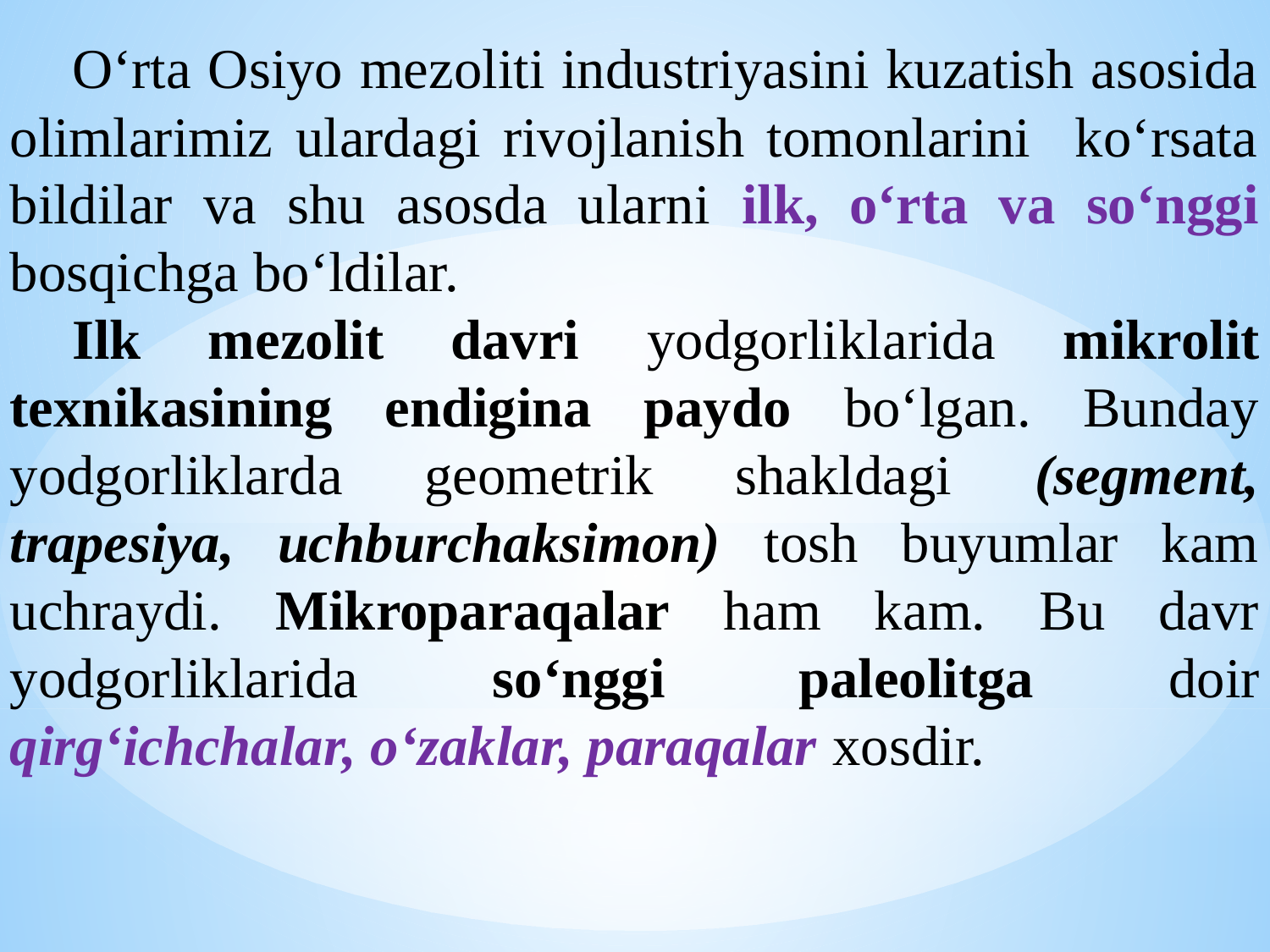

O‘rta Osiyo mezoliti industriyasini kuzatish asosida olimlarimiz ulardagi rivojlanish tomonlarini  ko‘rsata bildilar va shu asosda ularni ilk, o‘rta va so‘nggi bosqichga bo‘ldilar.
Ilk mezolit davri yodgorliklarida mikrolit texnikasining endigina paydo bo‘lgan. Bunday yodgorliklarda geometrik shakldagi (segment, trapesiya, uchburchaksimon) tosh buyumlar kam uchraydi. Mikroparaqalar ham kam. Bu davr yodgorliklarida so‘nggi paleolitga doir qirg‘ichchalar, o‘zaklar, paraqalar xosdir.